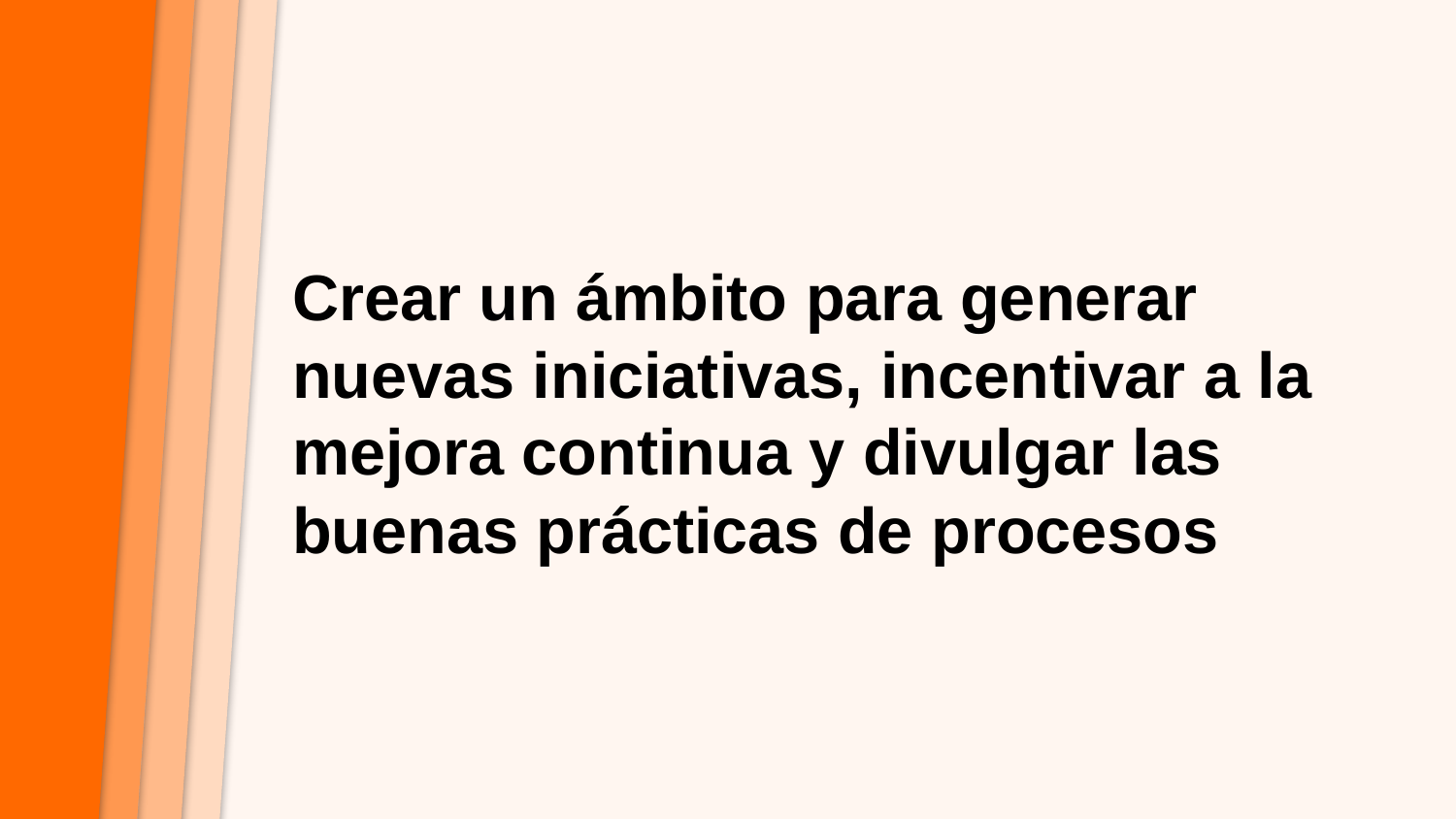

Crear un ámbito para generar nuevas iniciativas, incentivar a la mejora continua y divulgar las buenas prácticas de procesos